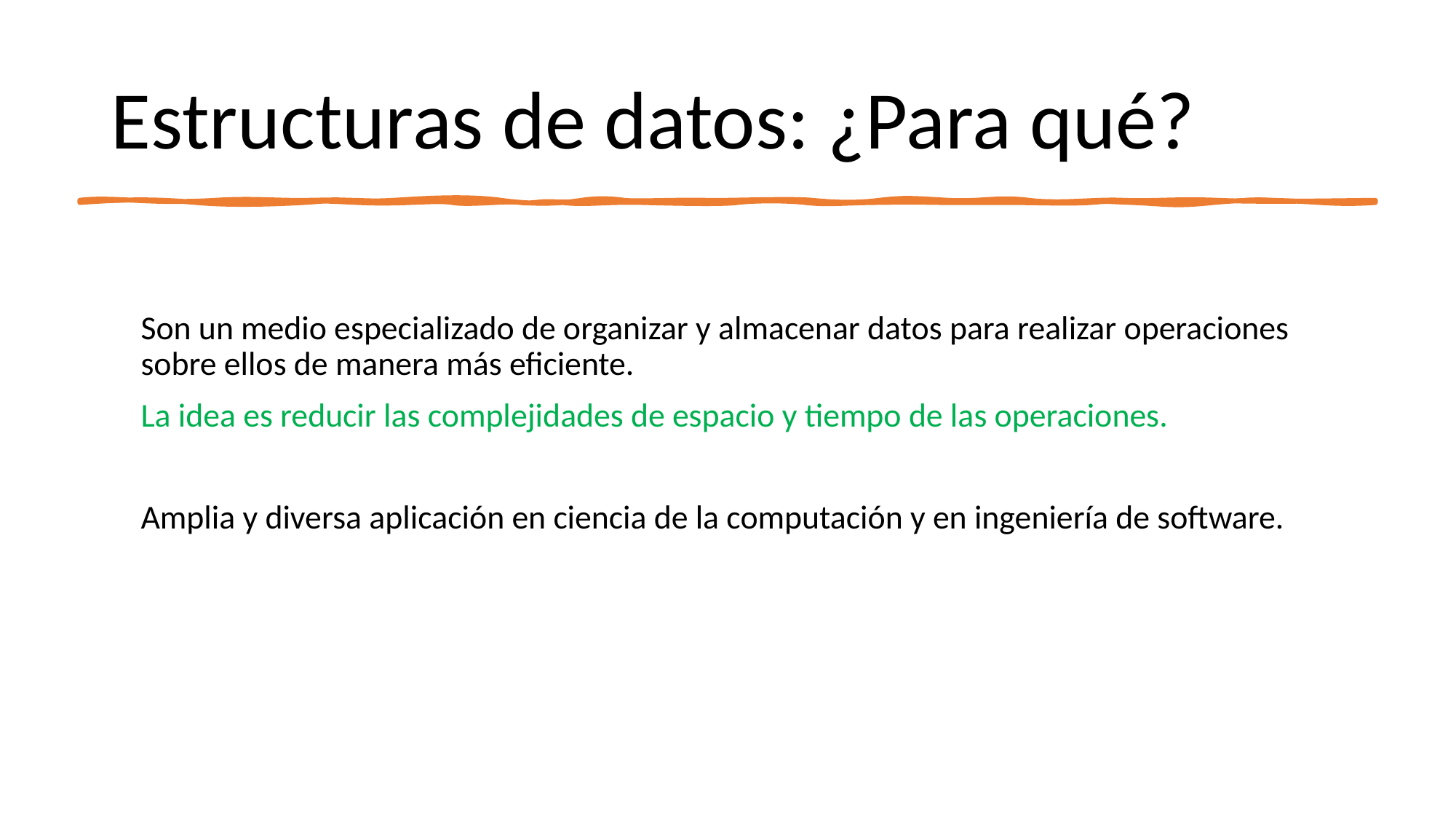

# Estructuras de datos: ¿Para qué?

Son un medio especializado de organizar y almacenar datos para realizar operaciones sobre ellos de manera más eficiente.
La idea es reducir las complejidades de espacio y tiempo de las operaciones.

Amplia y diversa aplicación en ciencia de la computación y en ingeniería de software.